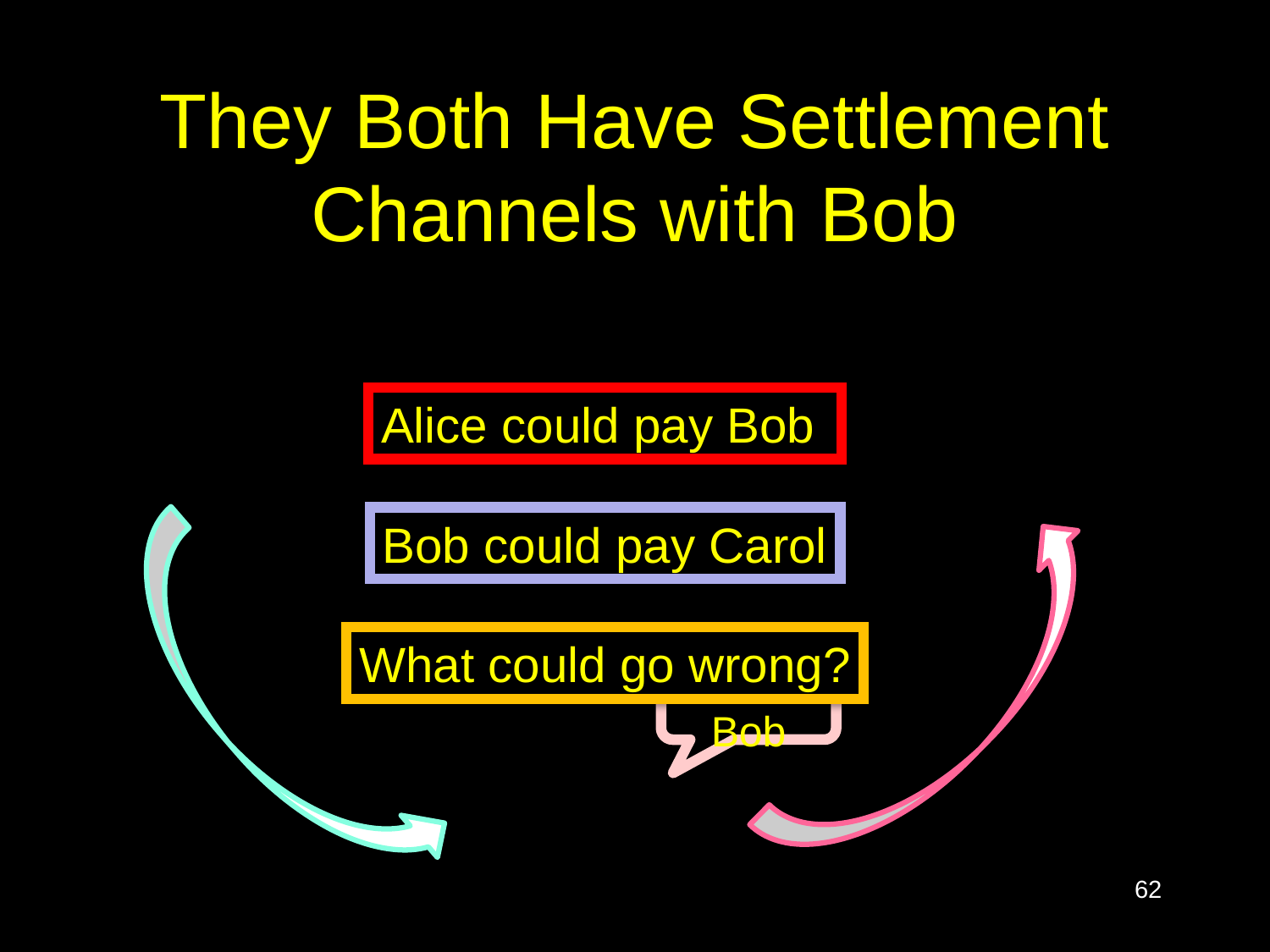

# They Both Have Settlement Channels with Bob

Alice could pay Bob
Bob could pay Carol
What could go wrong?

I’m Bob

62